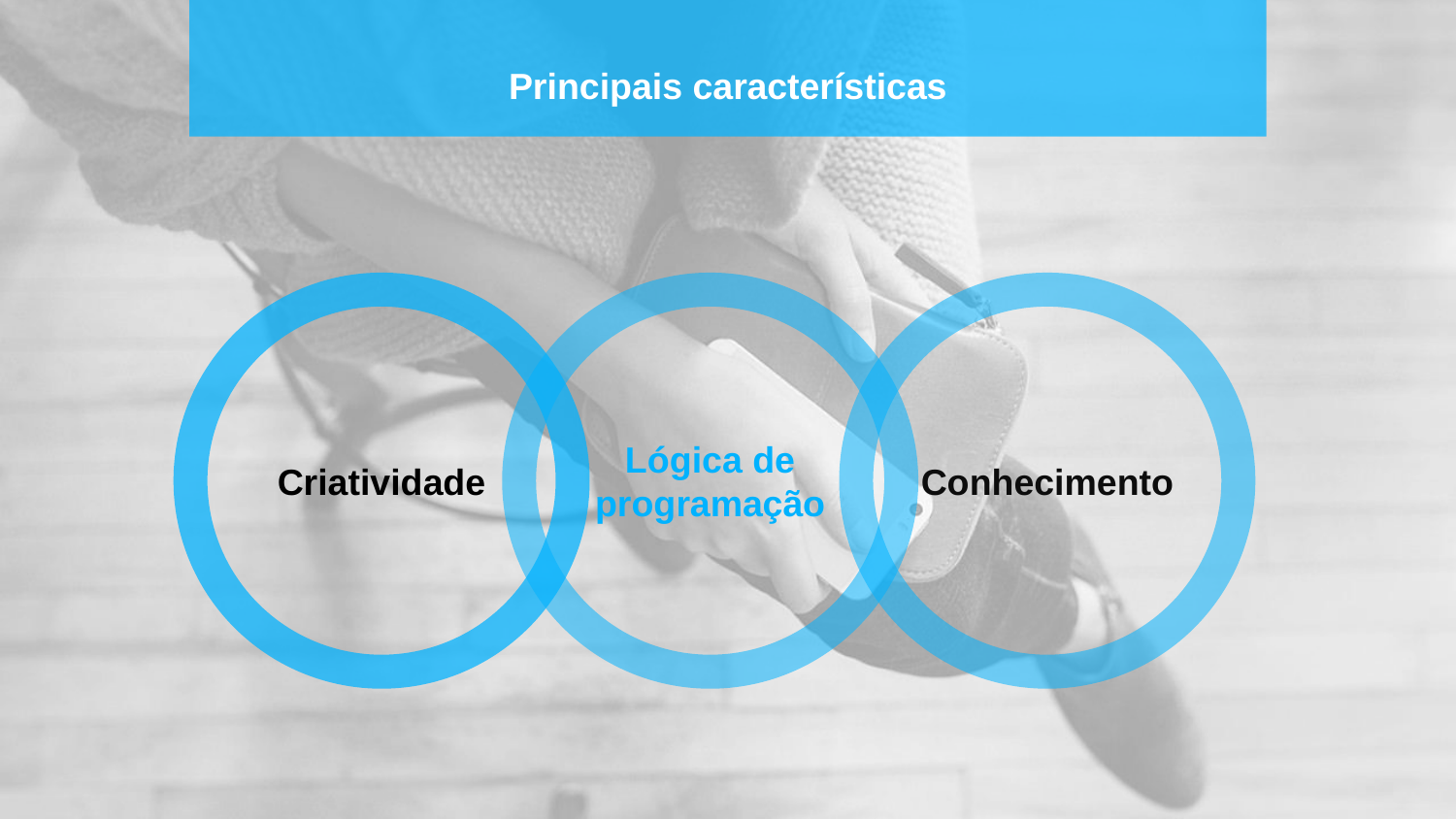

# Principais características
Criatividade
Lógica de programação
Conhecimento